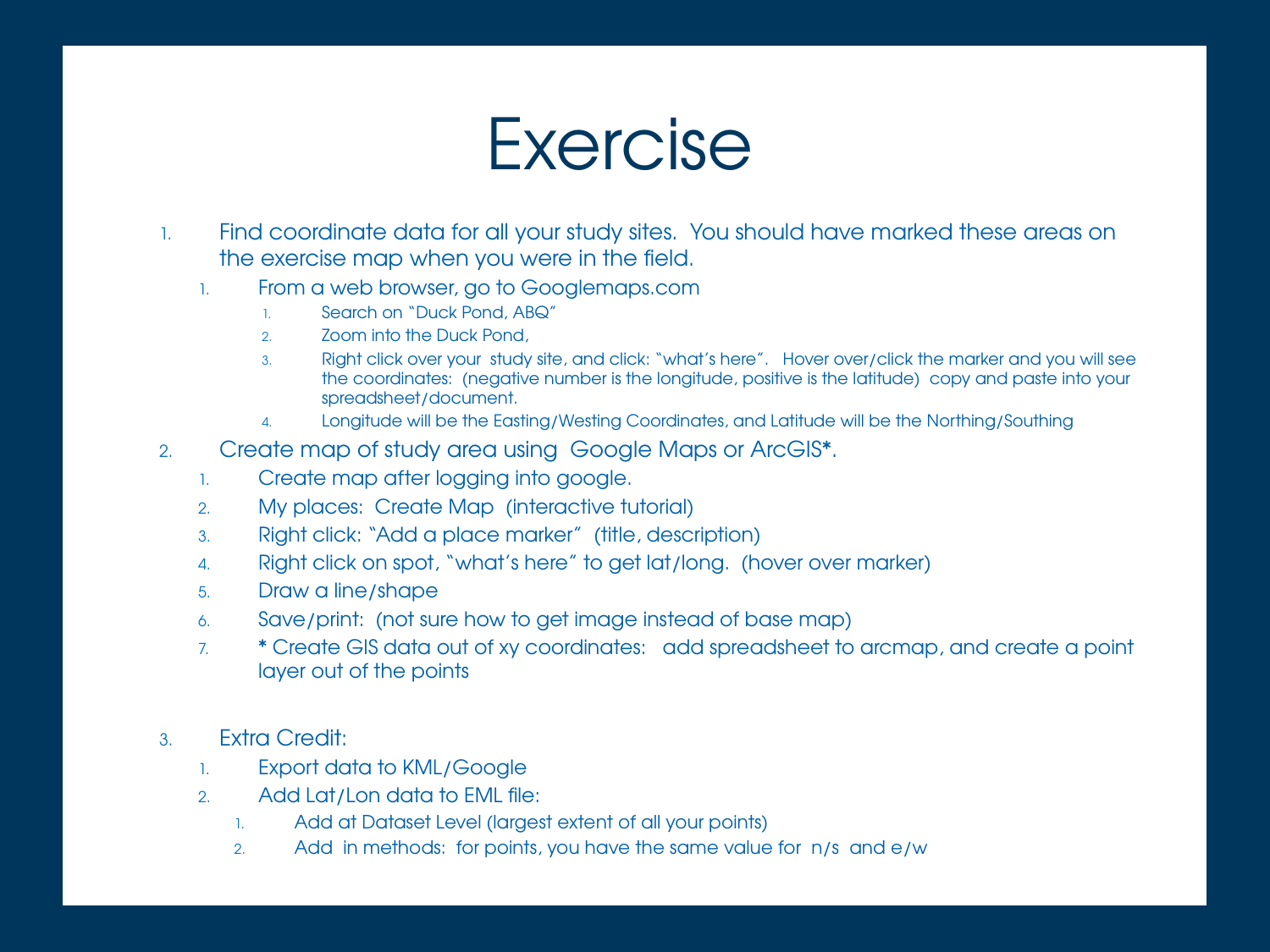

# Exercise
Find coordinate data for all your study sites.  You should have marked these areas on the exercise map when you were in the field.
From a web browser, go to Googlemaps.com
Search on “Duck Pond, ABQ”
Zoom into the Duck Pond,
Right click over your  study site, and click: “what’s here”.   Hover over/click the marker and you will see the coordinates:  (negative number is the longitude, positive is the latitude)  copy and paste into your spreadsheet/document.
Longitude will be the Easting/Westing Coordinates, and Latitude will be the Northing/Southing
Create map of study area using  Google Maps or ArcGIS*.
Create map after logging into google.
My places:  Create Map  (interactive tutorial)
Right click: “Add a place marker”  (title, description)
Right click on spot, “what’s here” to get lat/long.  (hover over marker)
Draw a line/shape
Save/print:  (not sure how to get image instead of base map)
* Create GIS data out of xy coordinates:   add spreadsheet to arcmap, and create a point layer out of the points

Extra Credit:
Export data to KML/Google
Add Lat/Lon data to EML file:
Add at Dataset Level (largest extent of all your points)
Add  in methods:  for points, you have the same value for  n/s  and e/w